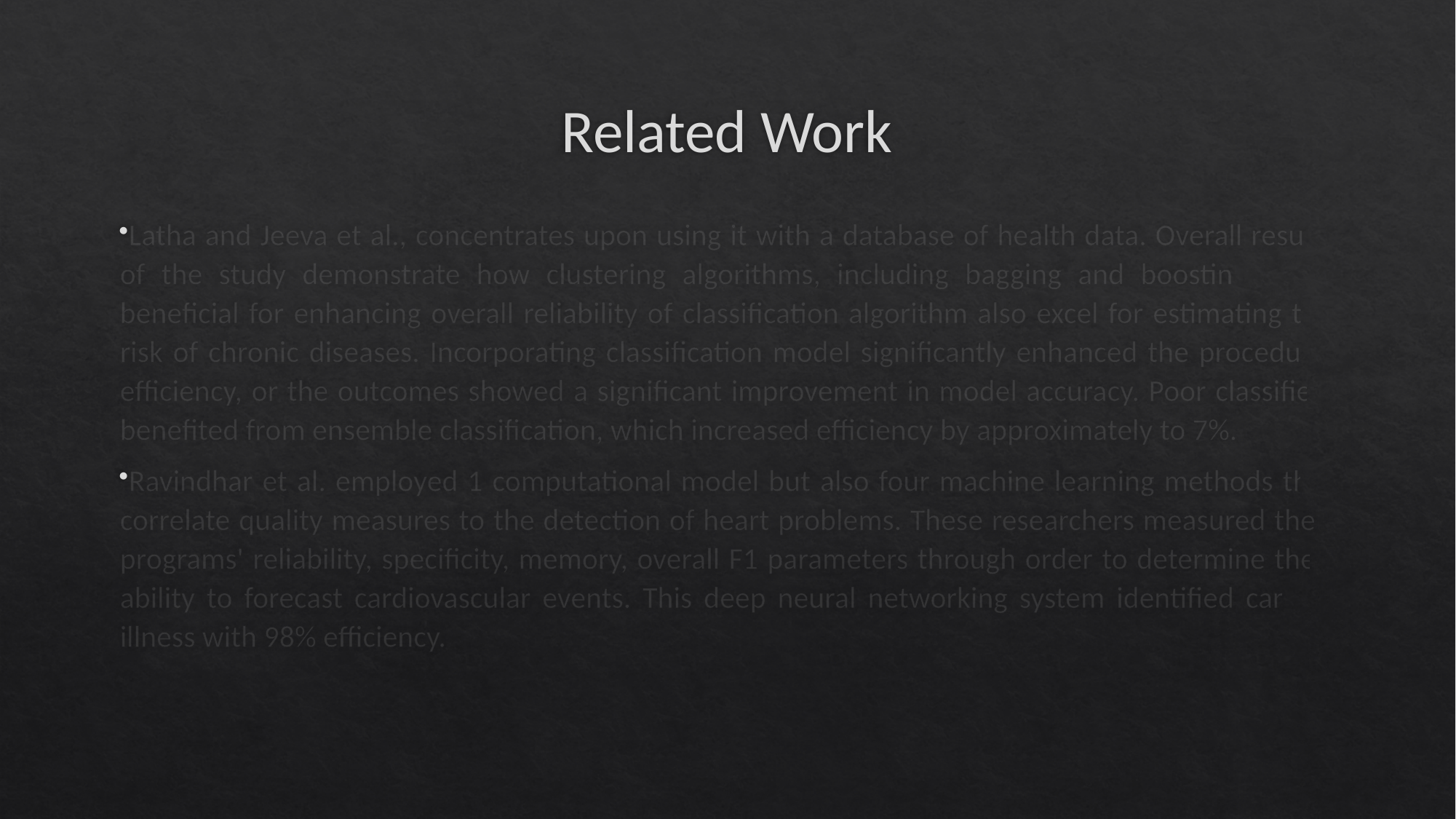

# Related Work
Latha and Jeeva et al., concentrates upon using it with a database of health data. Overall results of the study demonstrate how clustering algorithms, including bagging and boosting, were beneficial for enhancing overall reliability of classification algorithm also excel for estimating the risk of chronic diseases. Incorporating classification model significantly enhanced the procedure' efficiency, or the outcomes showed a significant improvement in model accuracy. Poor classifiers benefited from ensemble classification, which increased efficiency by approximately to 7%.
Ravindhar et al. employed 1 computational model but also four machine learning methods that correlate quality measures to the detection of heart problems. These researchers measured their programs' reliability, specificity, memory, overall F1 parameters through order to determine their ability to forecast cardiovascular events. This deep neural networking system identified cardiac illness with 98% efficiency.